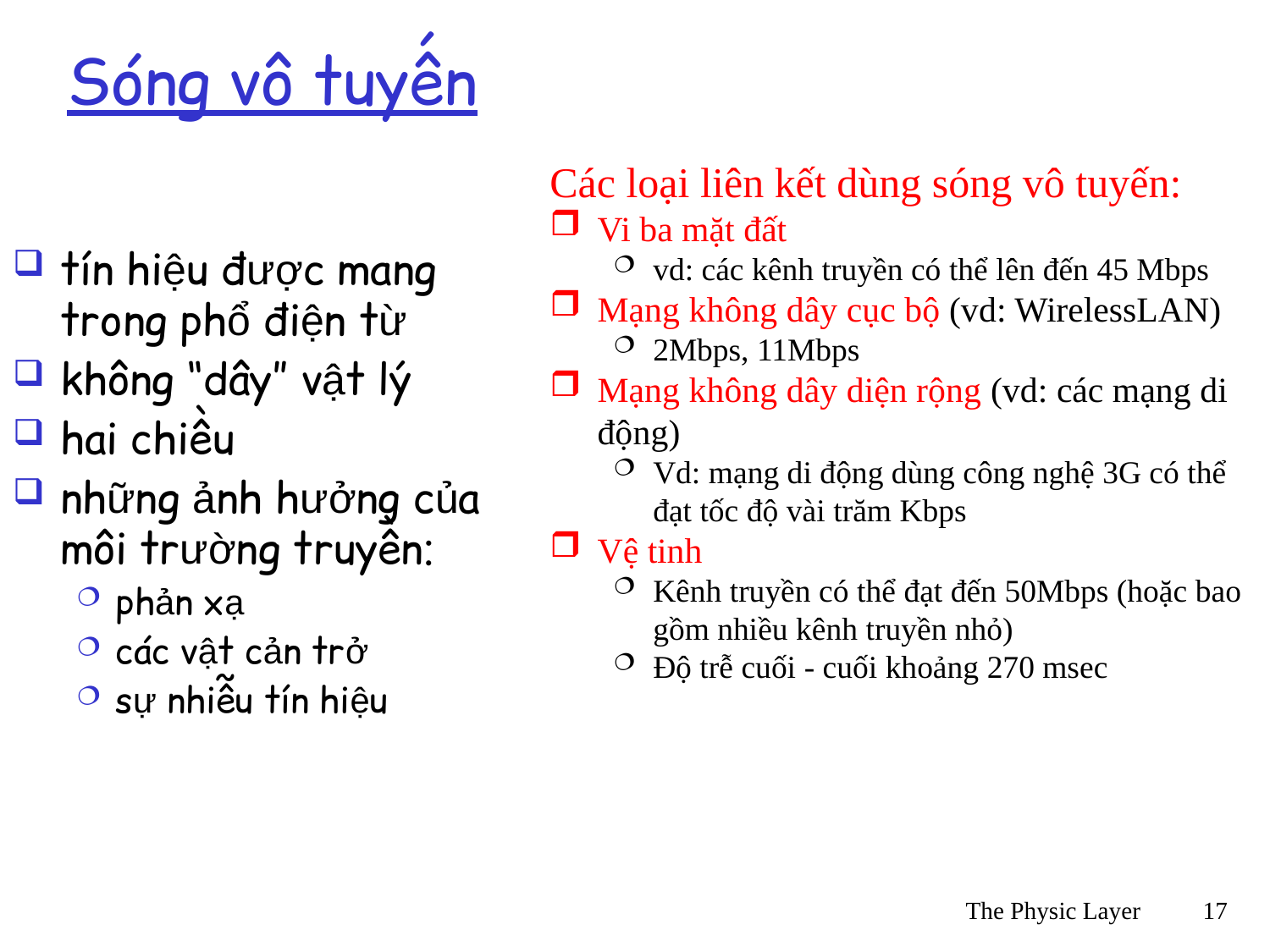

# Sóng vô tuyến
Các loại liên kết dùng sóng vô tuyến:
Vi ba mặt đất
vd: các kênh truyền có thể lên đến 45 Mbps
Mạng không dây cục bộ (vd: WirelessLAN)
2Mbps, 11Mbps
Mạng không dây diện rộng (vd: các mạng di động)
Vd: mạng di động dùng công nghệ 3G có thể đạt tốc độ vài trăm Kbps
Vệ tinh
Kênh truyền có thể đạt đến 50Mbps (hoặc bao gồm nhiều kênh truyền nhỏ)
Độ trễ cuối - cuối khoảng 270 msec

tín hiệu được mang trong phổ điện từ
không “dây” vật lý
hai chiều
những ảnh hưởng của môi trường truyền:
phản xạ
các vật cản trở
sự nhiễu tín hiệu
The Physic Layer
17